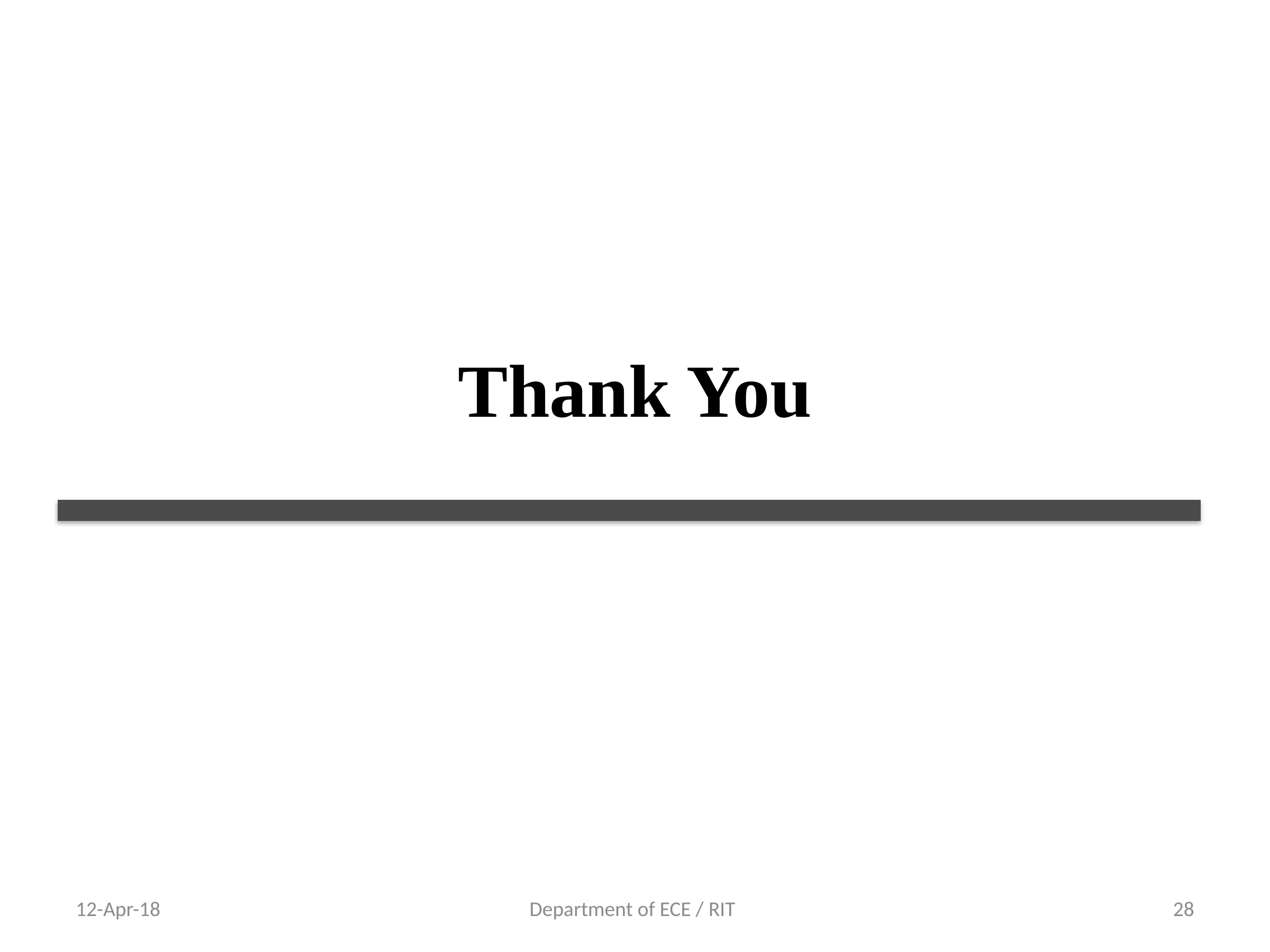

#

Thank You

12-Apr-18
Department of ECE / RIT
28